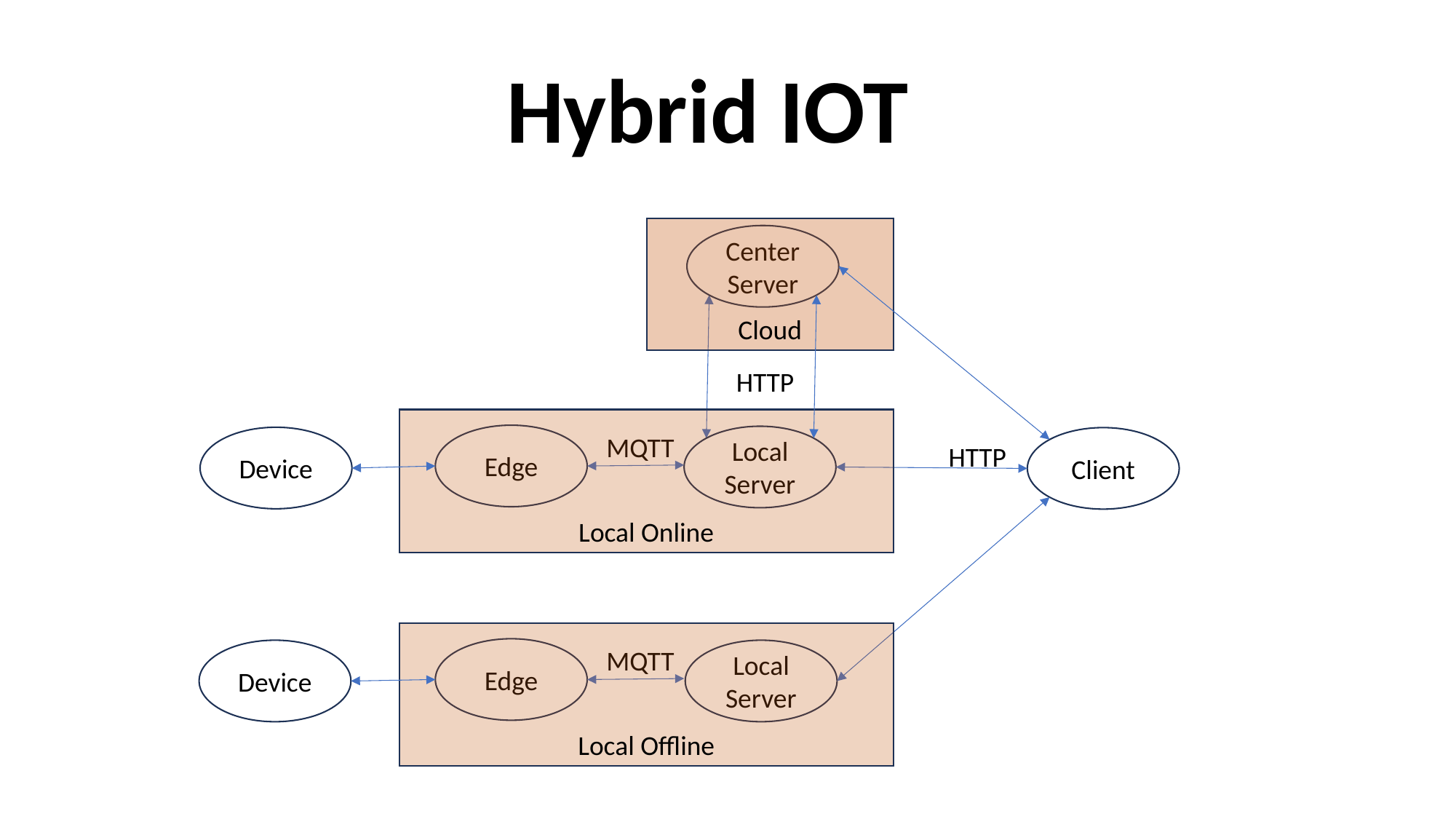

Hybrid IOT
Cloud
Center Server
HTTP
Local Online
MQTT
Edge
Local Server
Device
Client
HTTP
Local Offline
MQTT
Edge
Device
Local Server